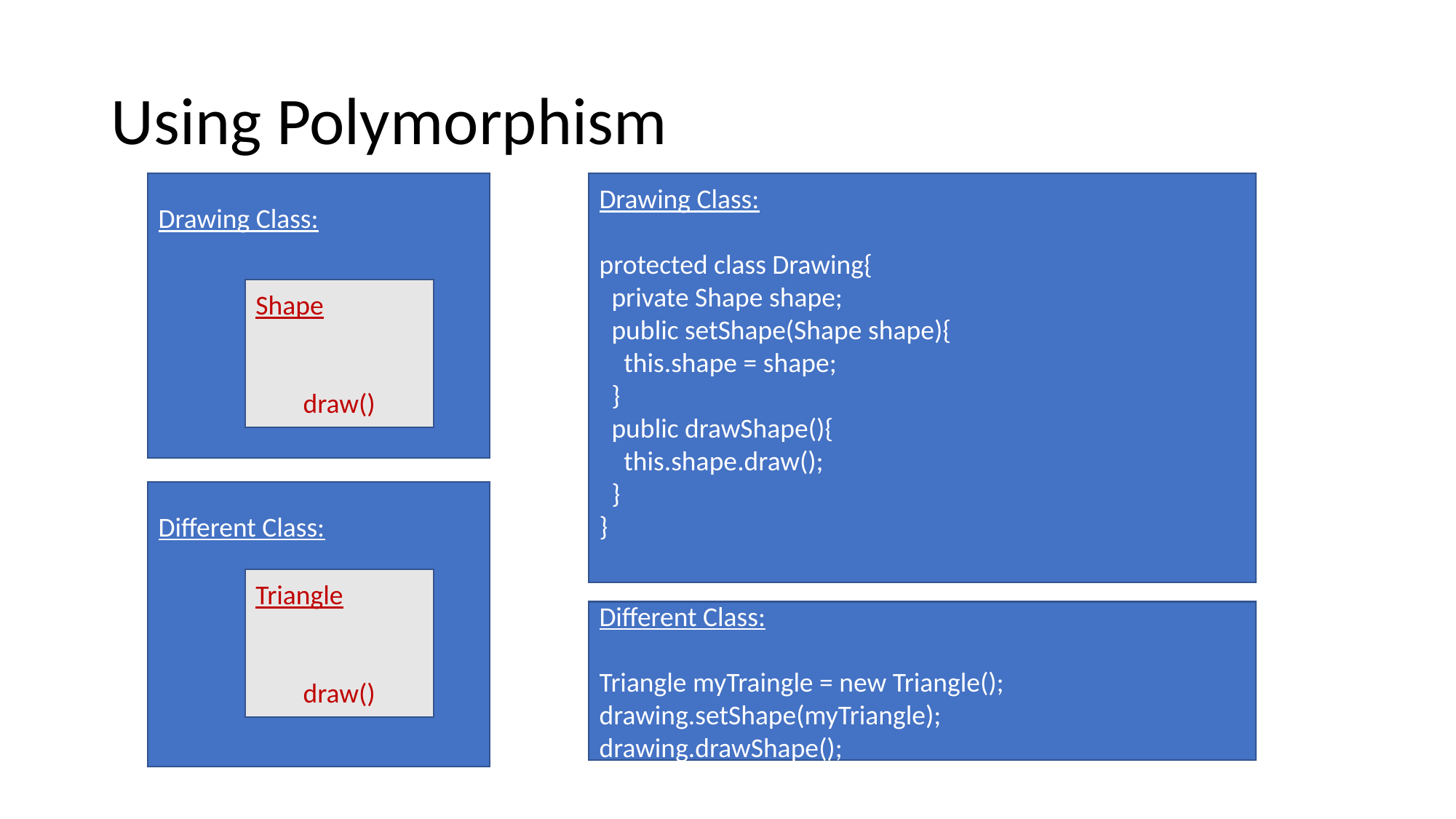

# Using Polymorphism

Drawing Class:

Drawing Class:

protected class Drawing{
  private Shape shape;
  public setShape(Shape shape){
    this.shape = shape;
  }
  public drawShape(){
    this.shape.draw();
  }
}

Shape

draw()
Different Class:

Triangle

draw()
Different Class:

Triangle myTraingle = new Triangle();
drawing.setShape(myTriangle);
drawing.drawShape();